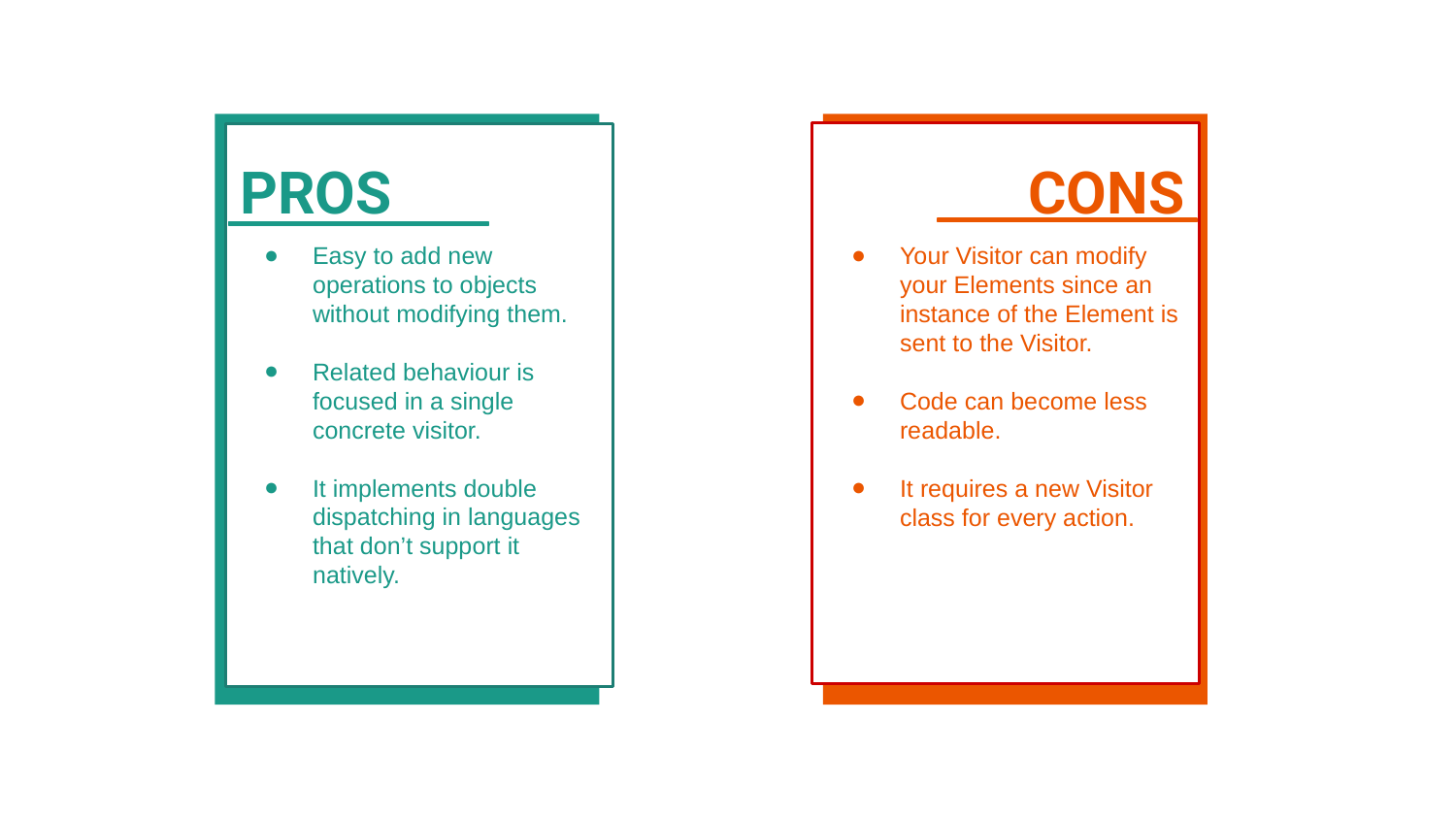

PROS
Easy to add new operations to objects without modifying them.

Related behaviour is focused in a single concrete visitor.

It implements double dispatching in languages that don’t support it natively.

CONS
Your Visitor can modify your Elements since an instance of the Element is sent to the Visitor.

Code can become less readable.

It requires a new Visitor class for every action.